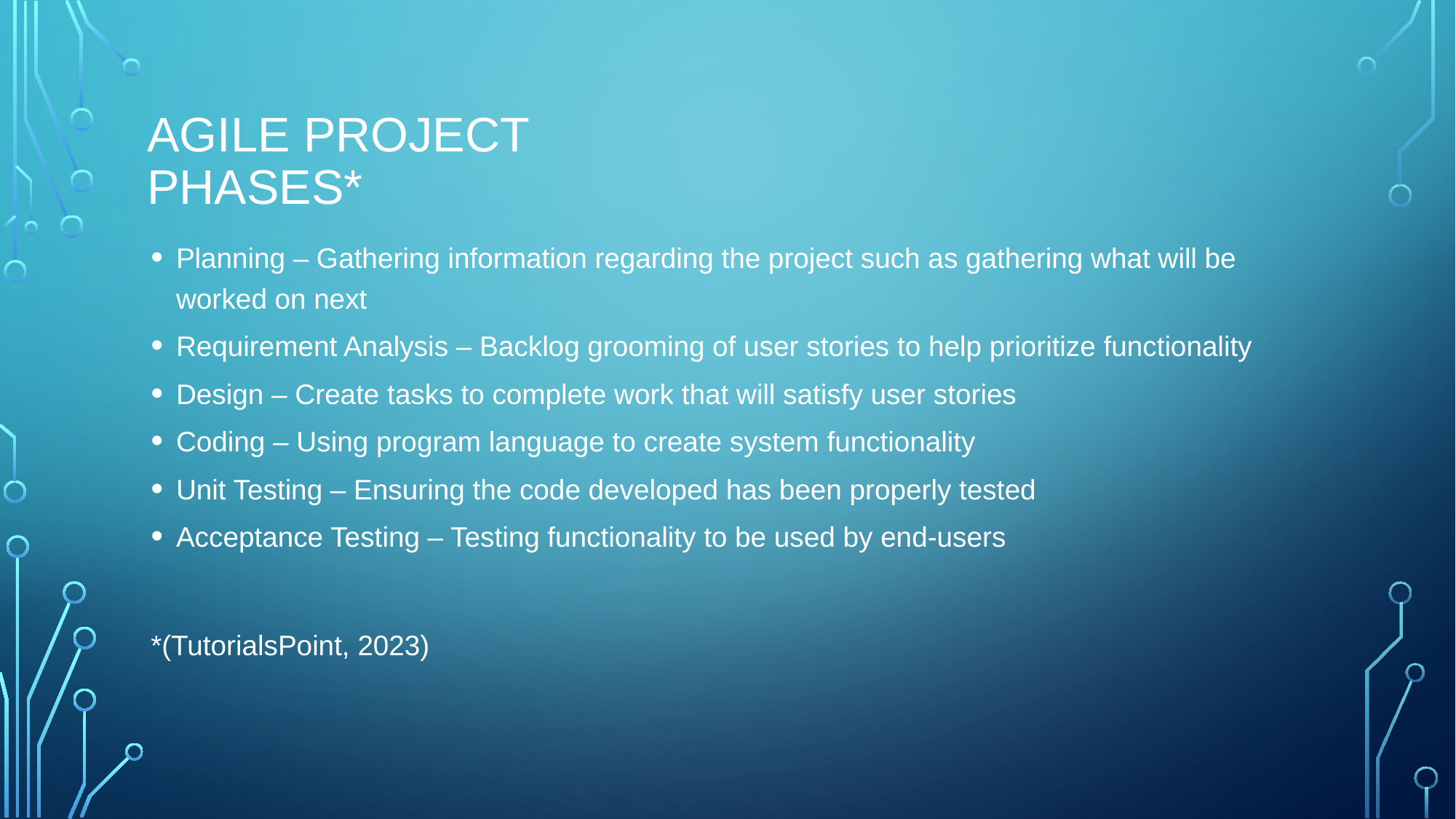

# Agile Project Phases*
Planning – Gathering information regarding the project such as gathering what will be worked on next
Requirement Analysis – Backlog grooming of user stories to help prioritize functionality
Design – Create tasks to complete work that will satisfy user stories
Coding – Using program language to create system functionality
Unit Testing – Ensuring the code developed has been properly tested
Acceptance Testing – Testing functionality to be used by end-users

*(TutorialsPoint, 2023)